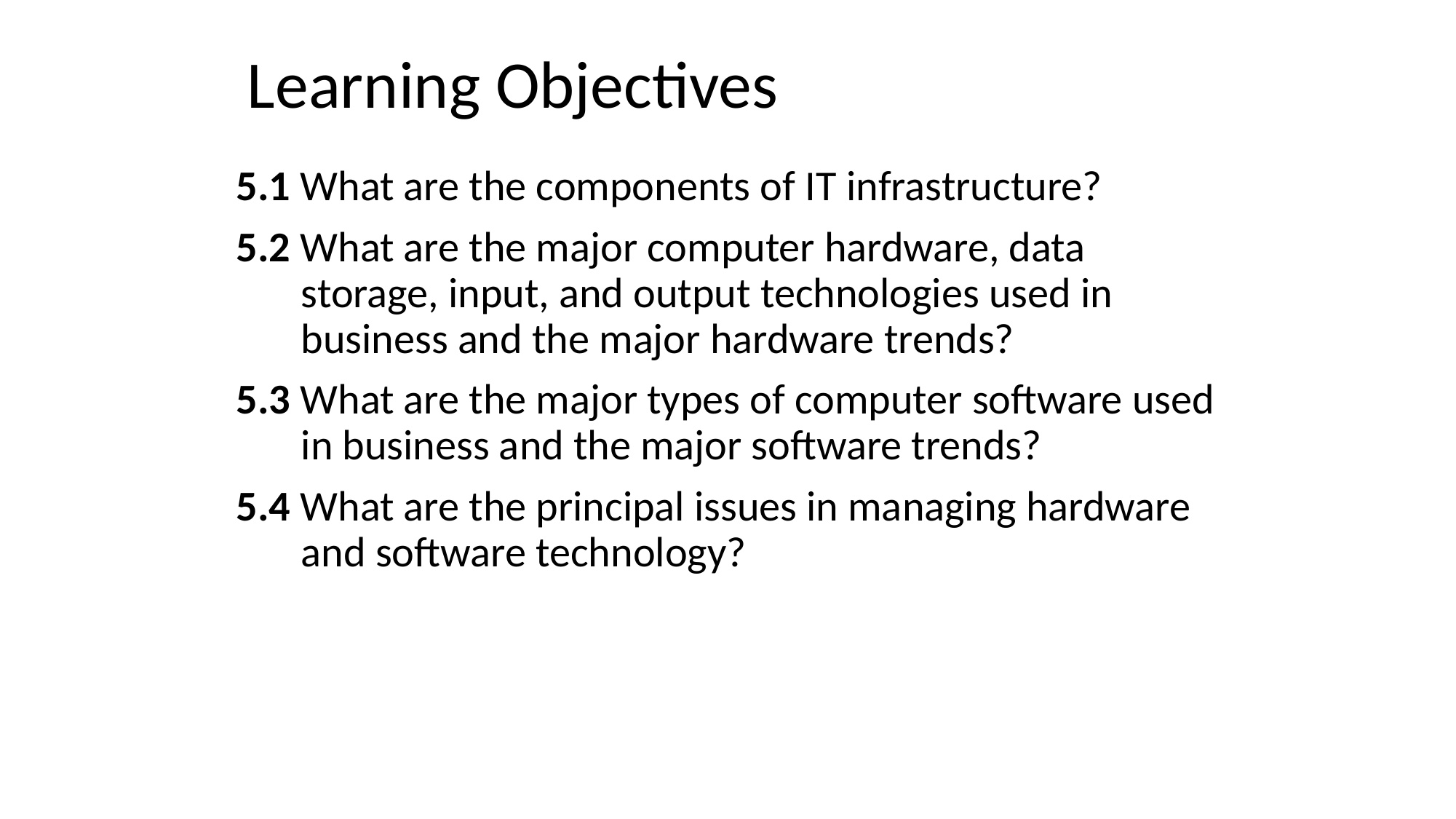

# Learning Objectives
5.1 What are the components of I T infrastructure?
5.2 What are the major computer hardware, data storage, input, and output technologies used in business and the major hardware trends?
5.3 What are the major types of computer software used in business and the major software trends?
5.4 What are the principal issues in managing hardware and software technology?